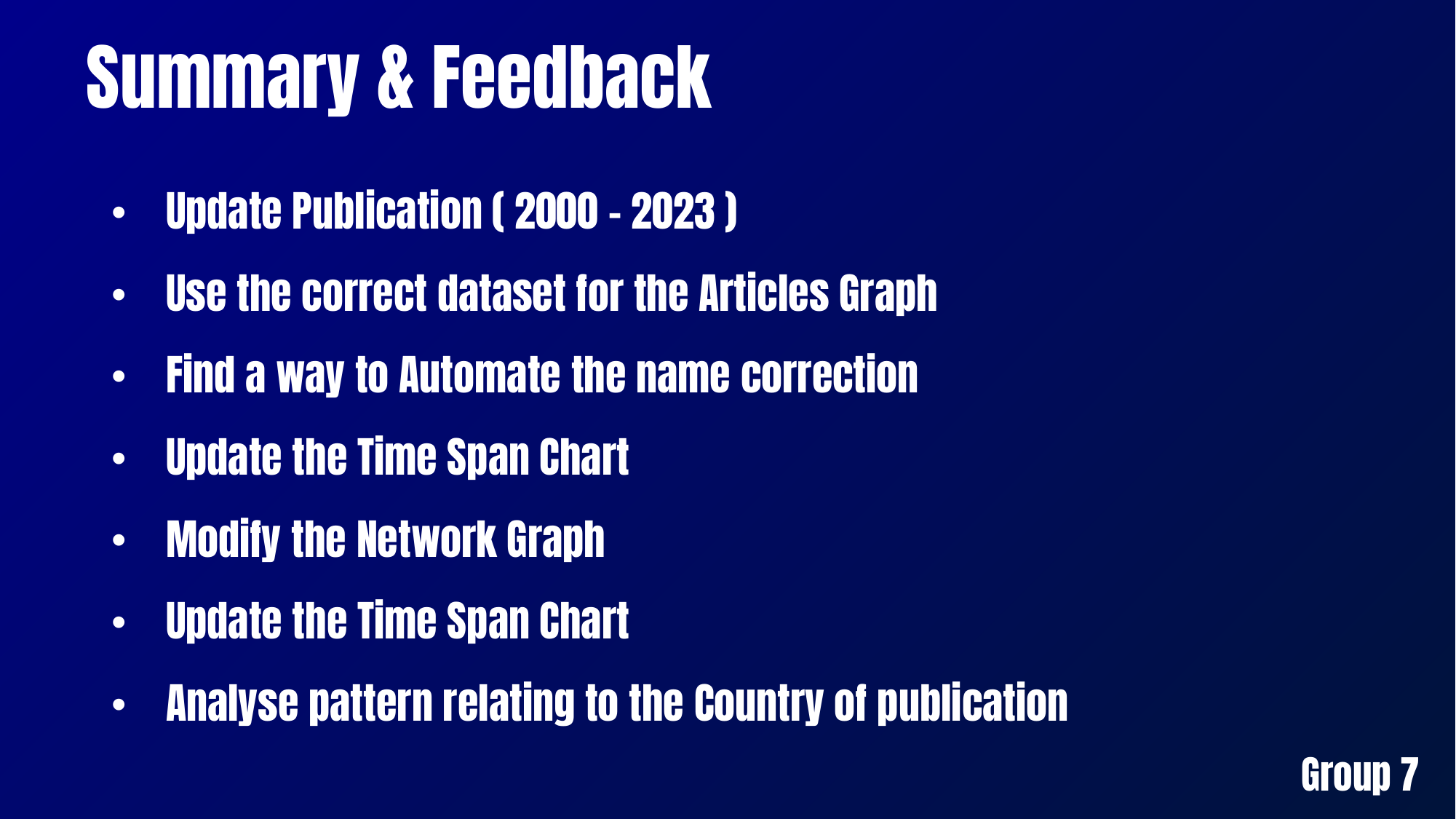

# Summary & Feedback
Update Publication ( 2000 – 2023 )
Use the correct dataset for the Articles Graph
Find a way to Automate the name correction
Update the Time Span Chart
Modify the Network Graph
Update the Time Span Chart
Analyse pattern relating to the Country of publication
Group 7